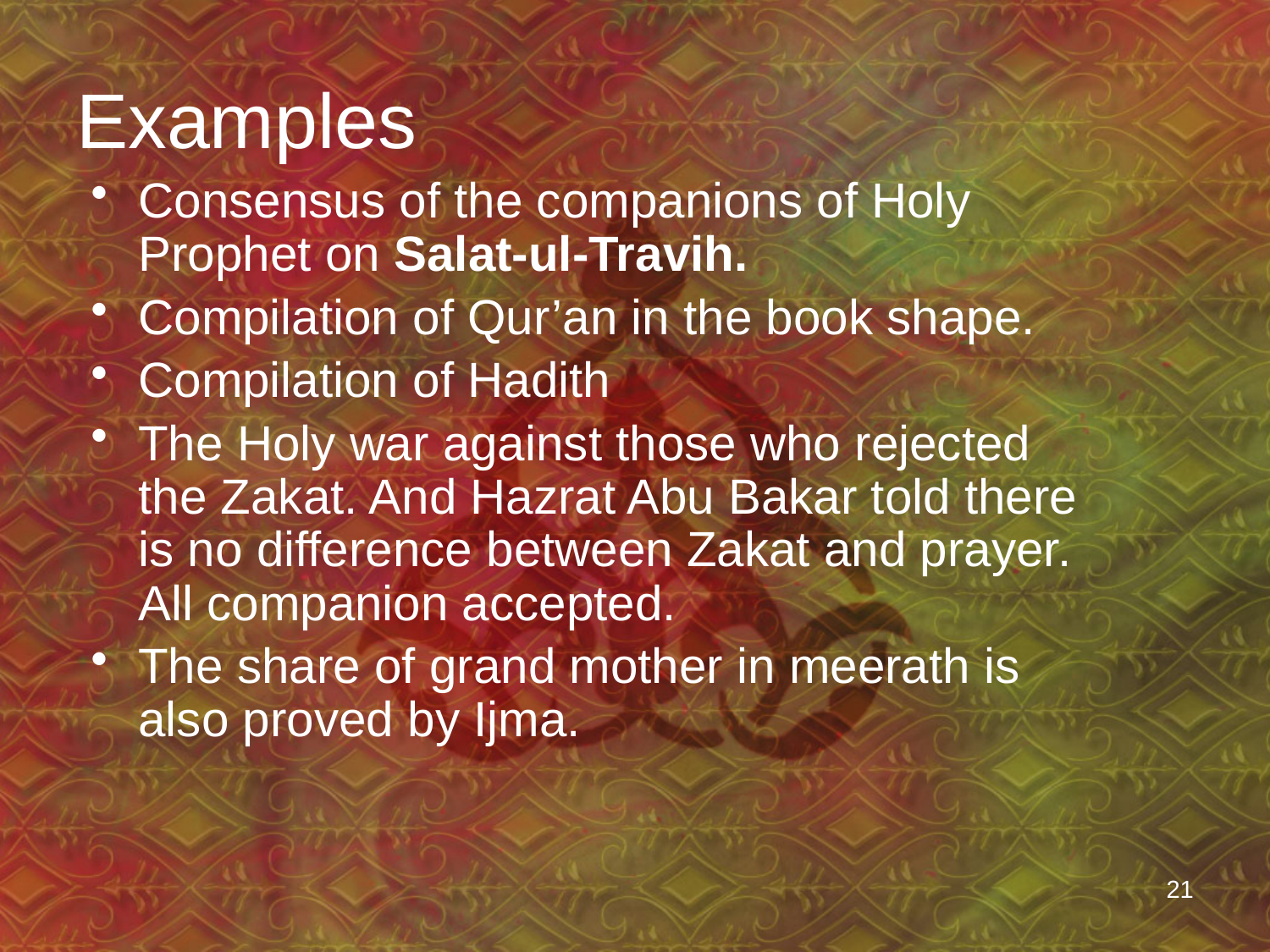

# Examples
Consensus of the companions of Holy Prophet on Salat-ul-Travih.
Compilation of Qur’an in the book shape.
Compilation of Hadith
The Holy war against those who rejected the Zakat. And Hazrat Abu Bakar told there is no difference between Zakat and prayer. All companion accepted.
The share of grand mother in meerath is also proved by Ijma.
21